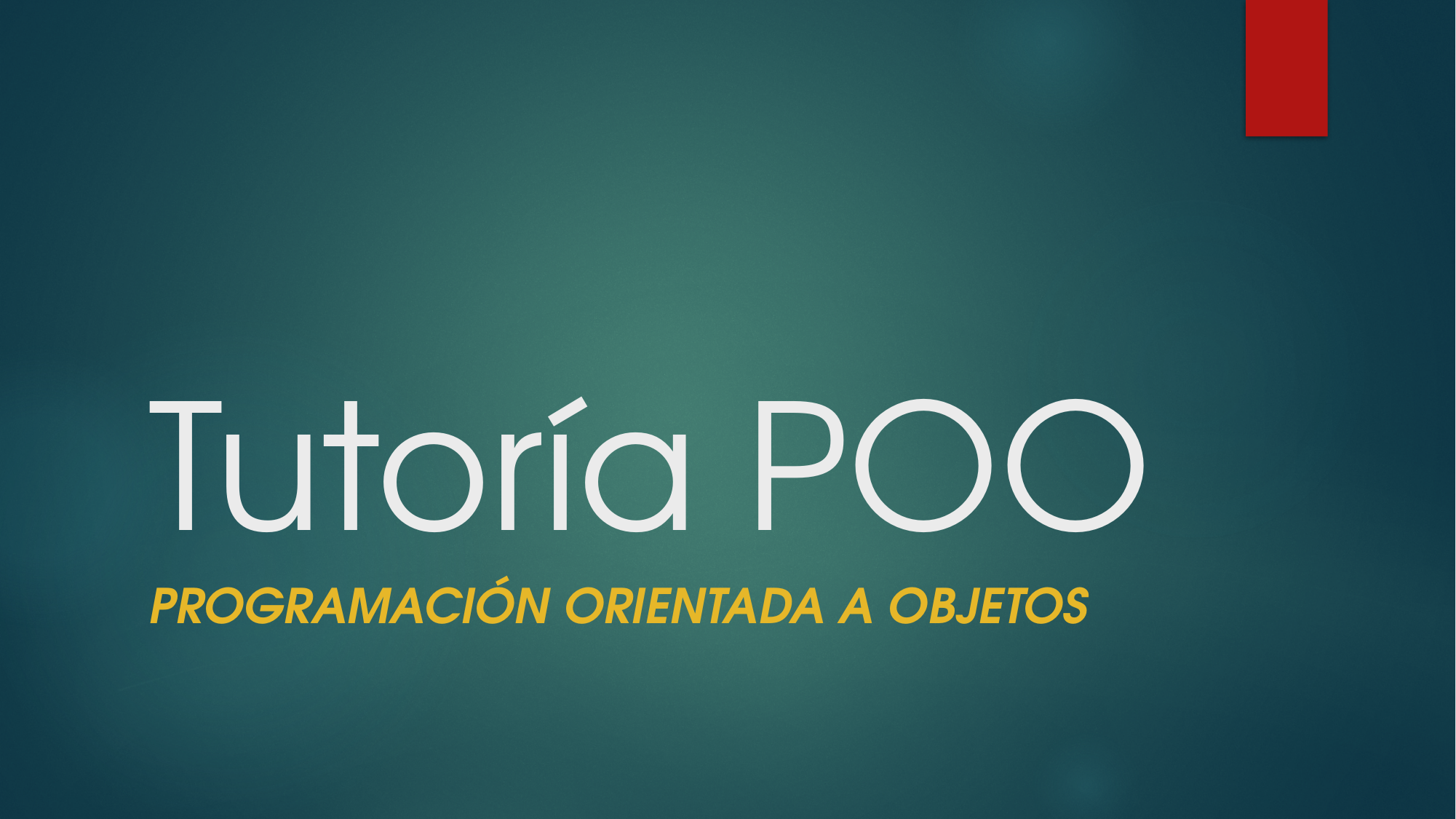

# Tutoría POO
Programación Orientada a Objetos